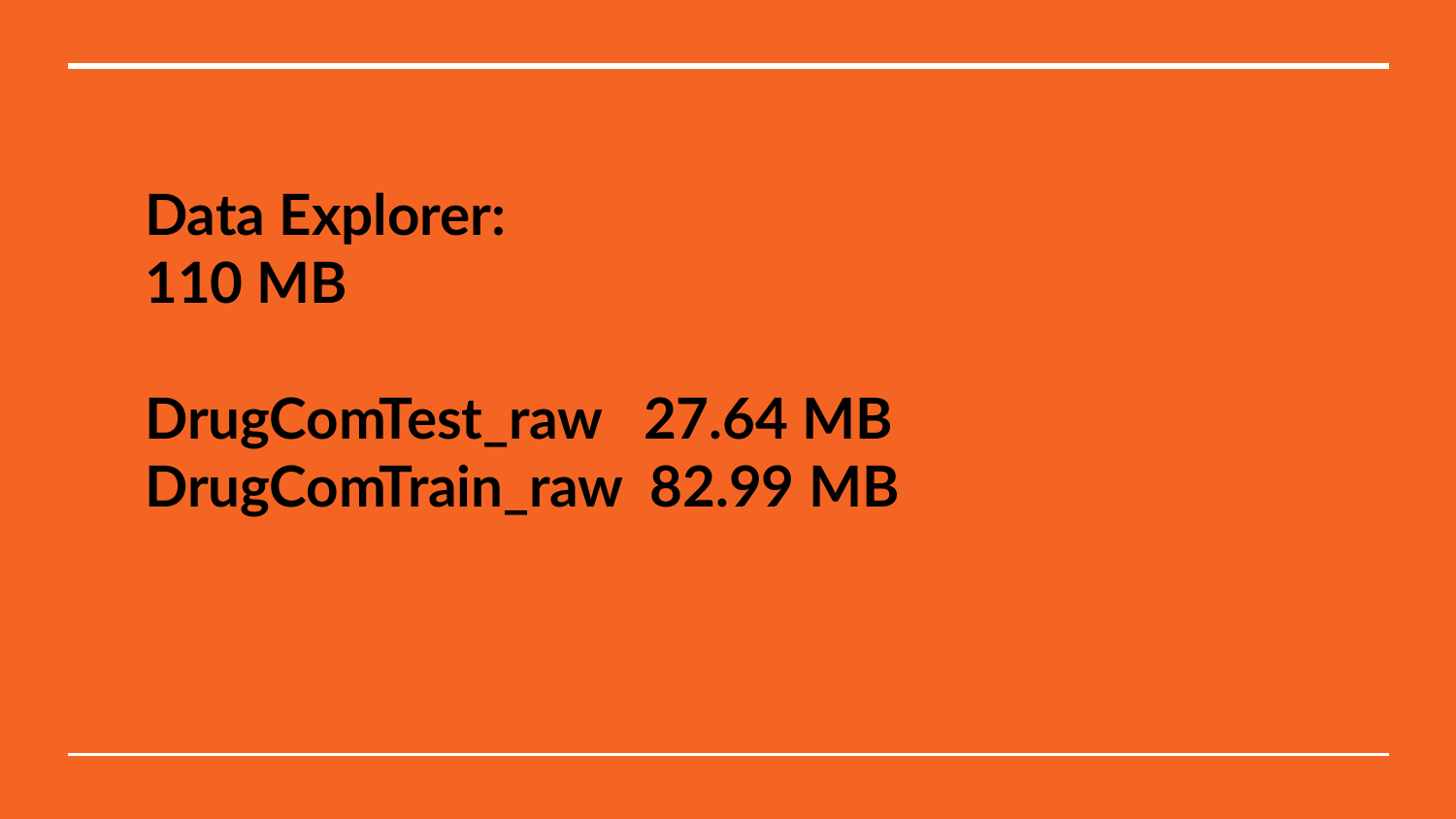

Data Explorer:
110 MB

DrugComTest_raw   27.64 MB
DrugComTrain_raw  82.99 MB